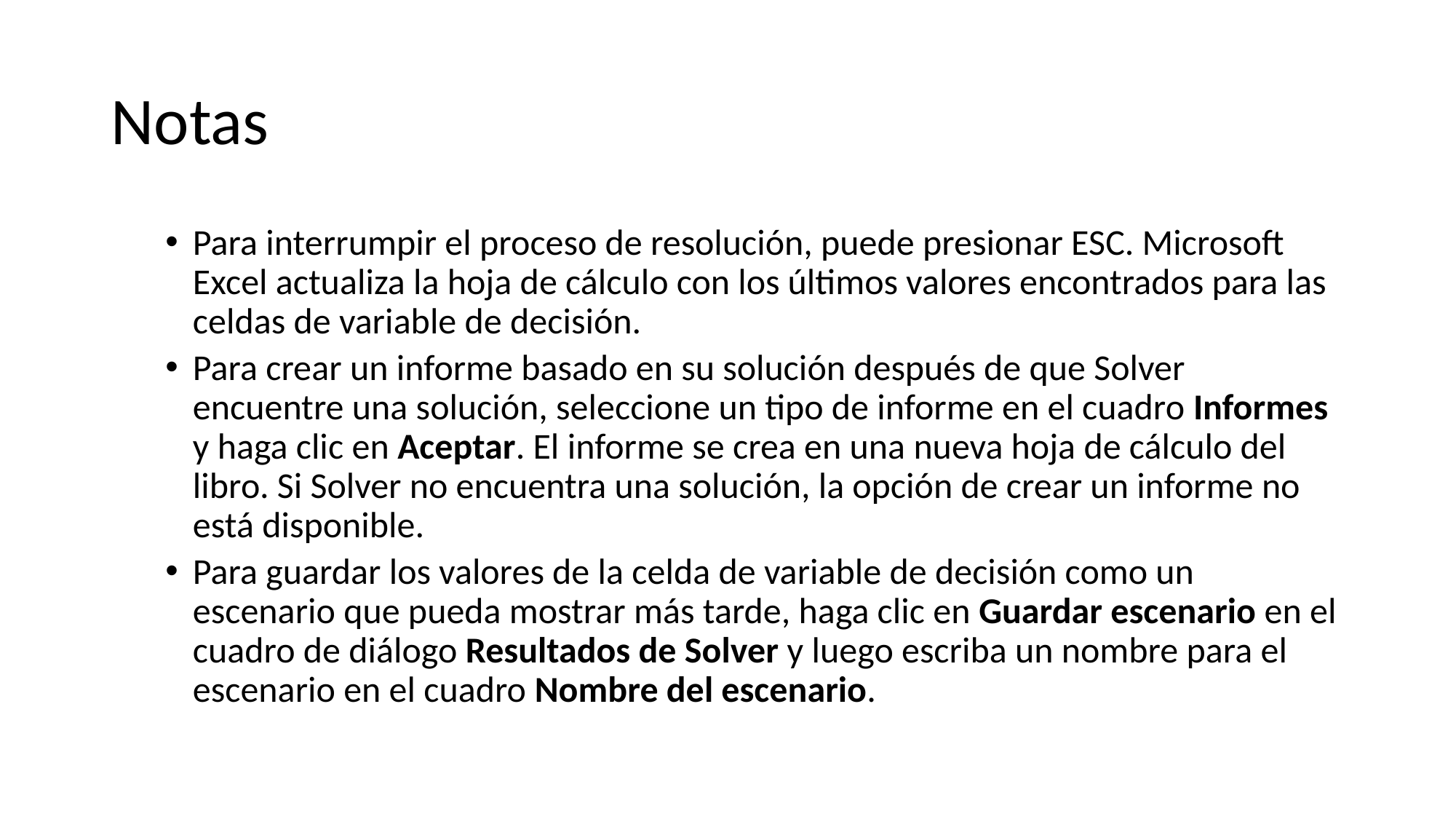

# Notas
Para interrumpir el proceso de resolución, puede presionar ESC. Microsoft Excel actualiza la hoja de cálculo con los últimos valores encontrados para las celdas de variable de decisión.
Para crear un informe basado en su solución después de que Solver encuentre una solución, seleccione un tipo de informe en el cuadro Informes y haga clic en Aceptar. El informe se crea en una nueva hoja de cálculo del libro. Si Solver no encuentra una solución, la opción de crear un informe no está disponible.
Para guardar los valores de la celda de variable de decisión como un escenario que pueda mostrar más tarde, haga clic en Guardar escenario en el cuadro de diálogo Resultados de Solver y luego escriba un nombre para el escenario en el cuadro Nombre del escenario.